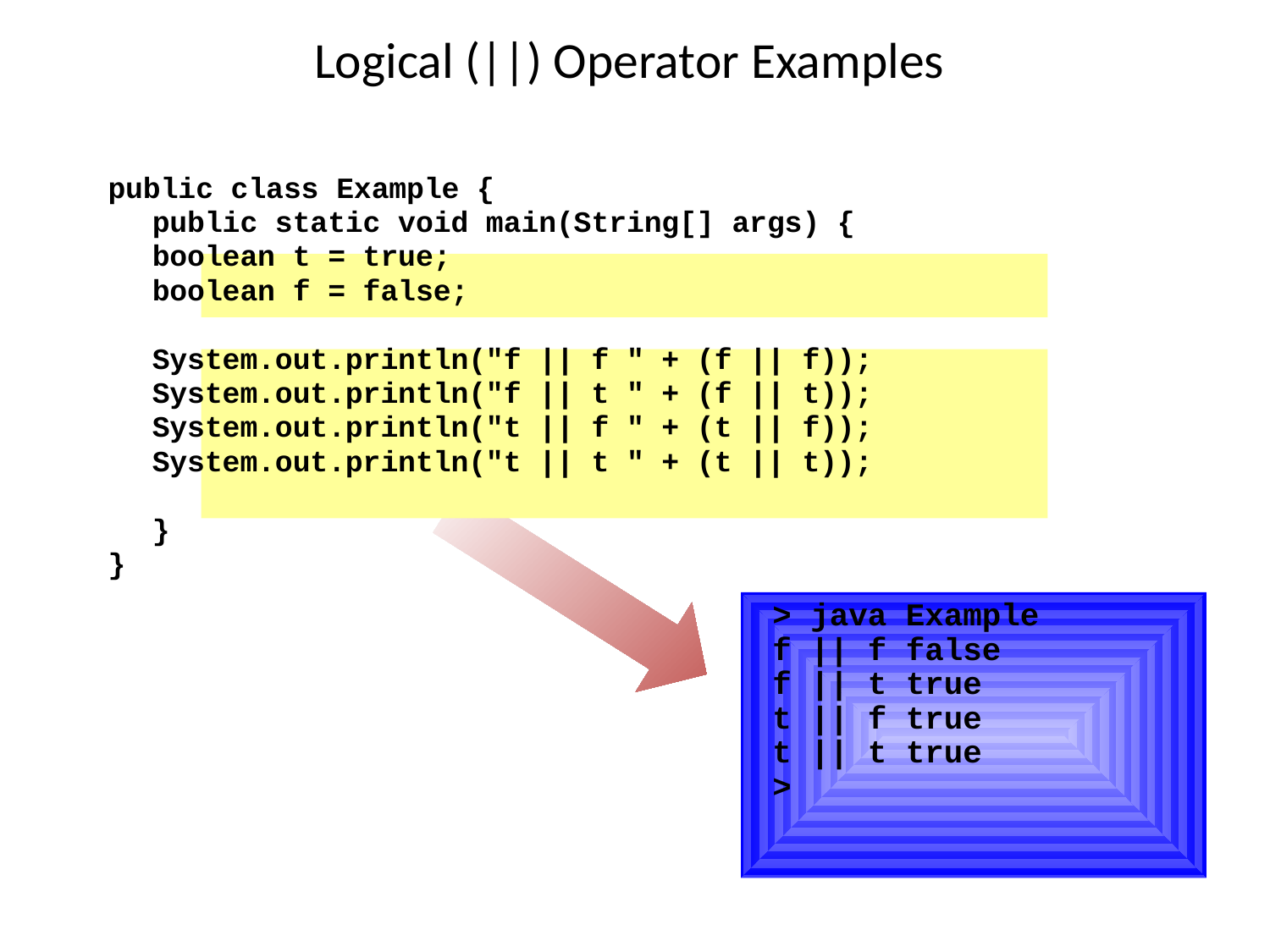

# Logical (||) Operator Examples
public class Example {
	public static void main(String[] args) {
		boolean t = true;
		boolean f = false;

		System.out.println("f || f " + (f || f));
		System.out.println("f || t " + (f || t));
		System.out.println("t || f " + (t || f));
		System.out.println("t || t " + (t || t));

	}
}

 > java Example
 f || f false
 f || t true
 t || f true
 t || t true
 >